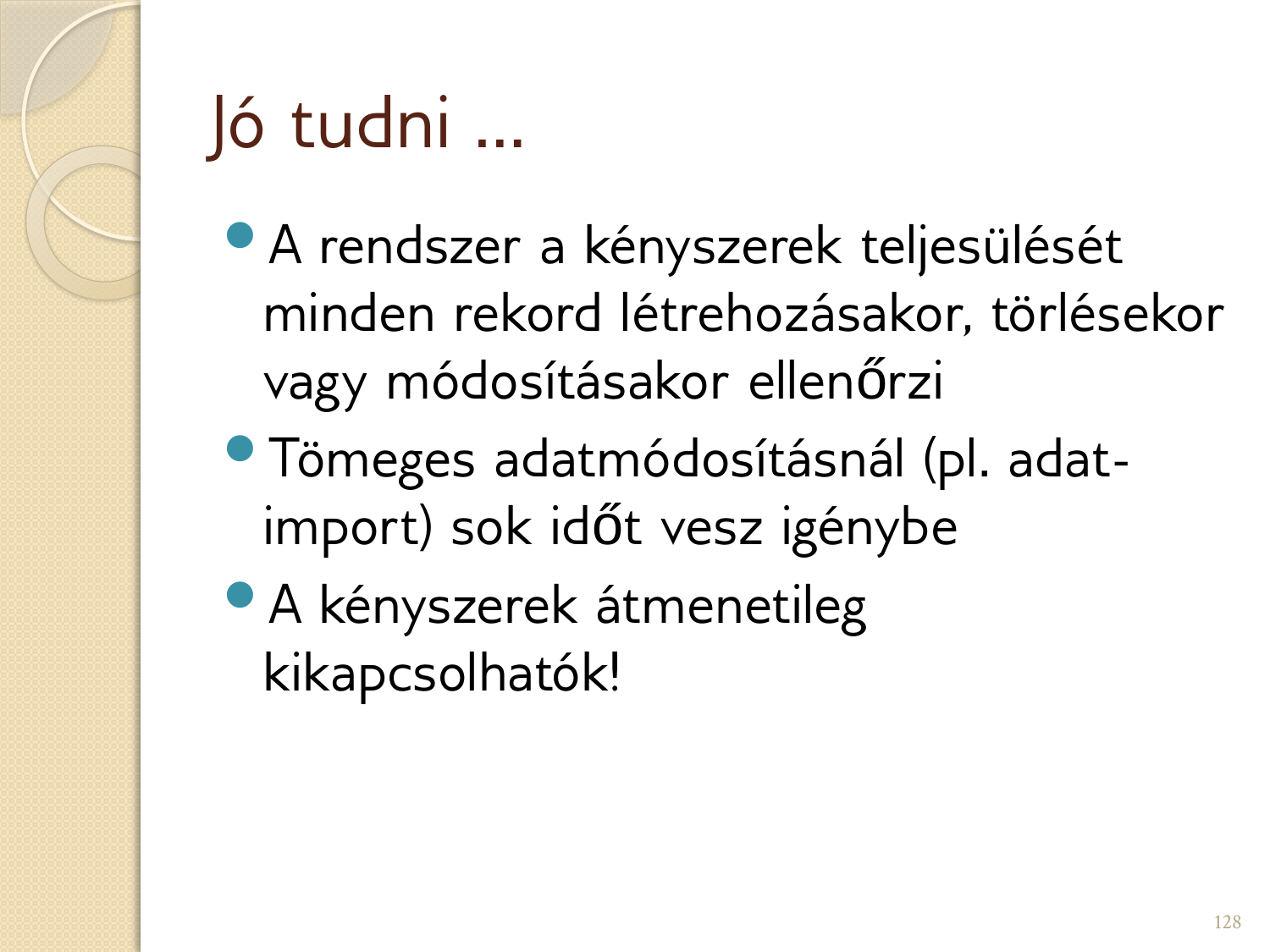

# Jó tudni …
A rendszer a kényszerek teljesülését minden rekord létrehozásakor, törlésekor vagy módosításakor ellenőrzi
Tömeges adatmódosításnál (pl. adat-import) sok időt vesz igénybe
A kényszerek átmenetileg kikapcsolhatók!
128